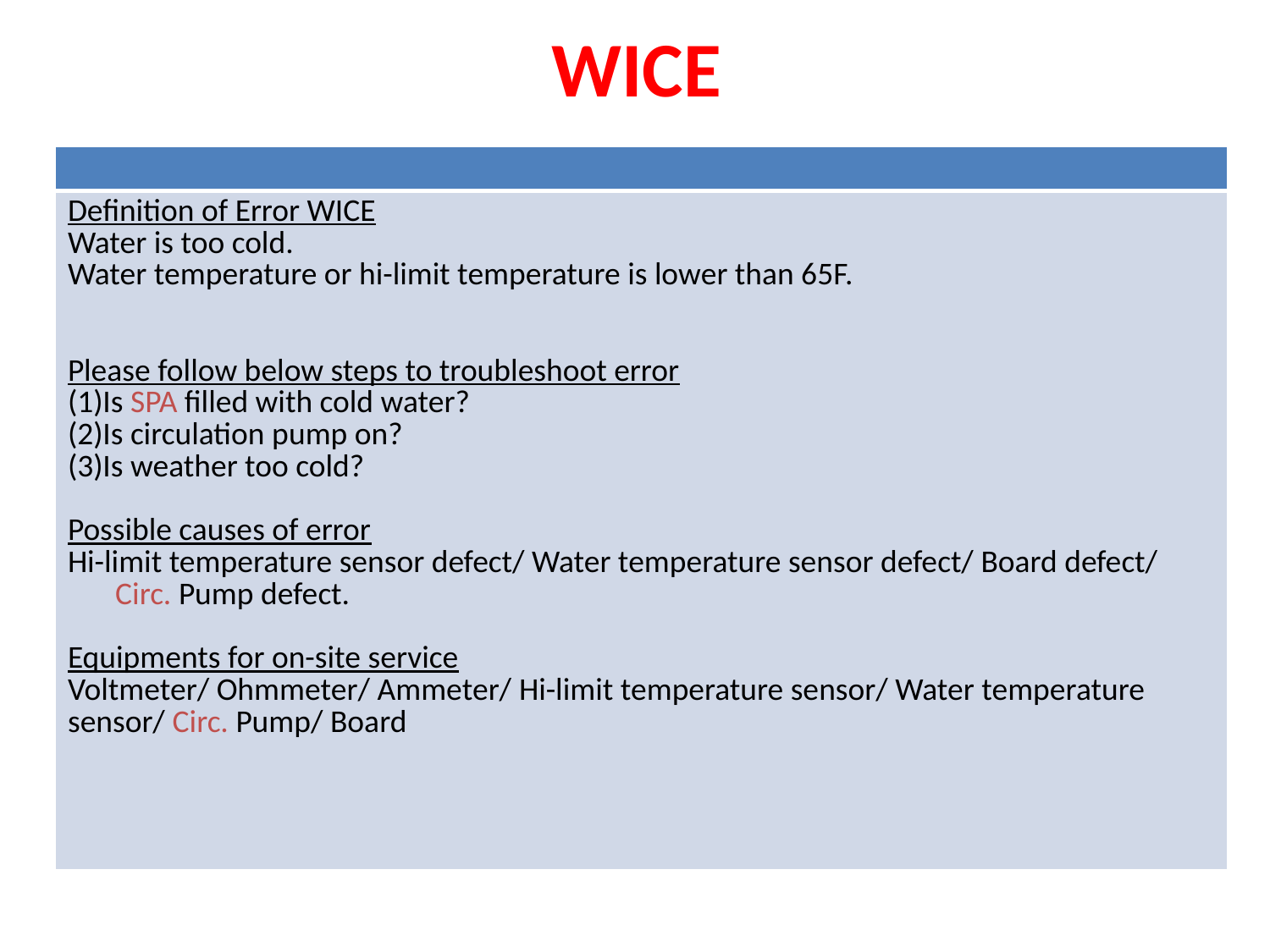

# WICE
|  |
| --- |
| Definition of Error WICE Water is too cold. Water temperature or hi-limit temperature is lower than 65F. Please follow below steps to troubleshoot error Is SPA filled with cold water? Is circulation pump on? Is weather too cold? Possible causes of error Hi-limit temperature sensor defect/ Water temperature sensor defect/ Board defect/ Circ. Pump defect. Equipments for on-site service Voltmeter/ Ohmmeter/ Ammeter/ Hi-limit temperature sensor/ Water temperature sensor/ Circ. Pump/ Board |